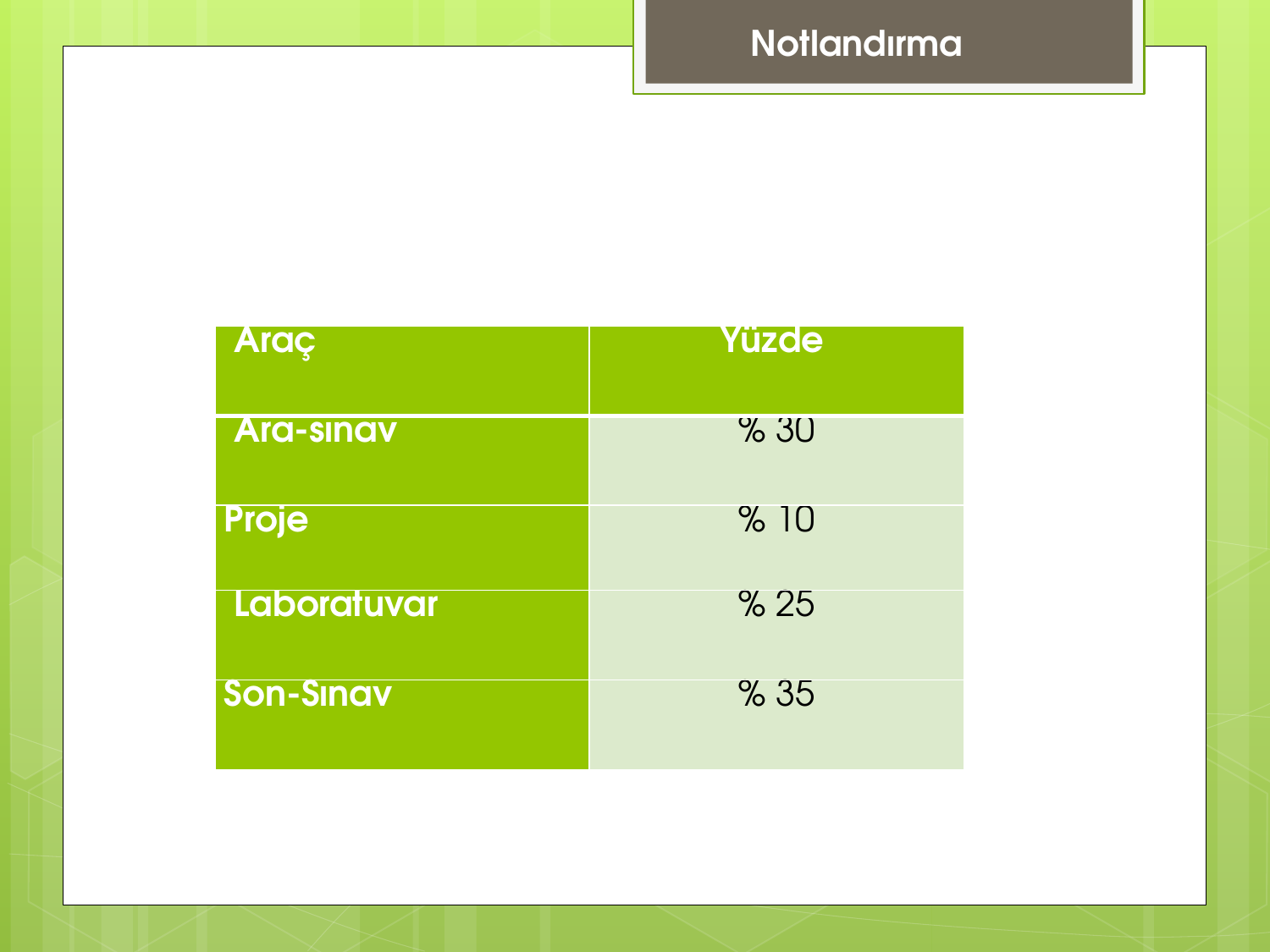

Notlandırma
| Araç | Yüzde |
| --- | --- |
| Ara-sınav | % 30 |
| Proje | % 10 |
| Laboratuvar | % 25 |
| Son-Sınav | % 35 |